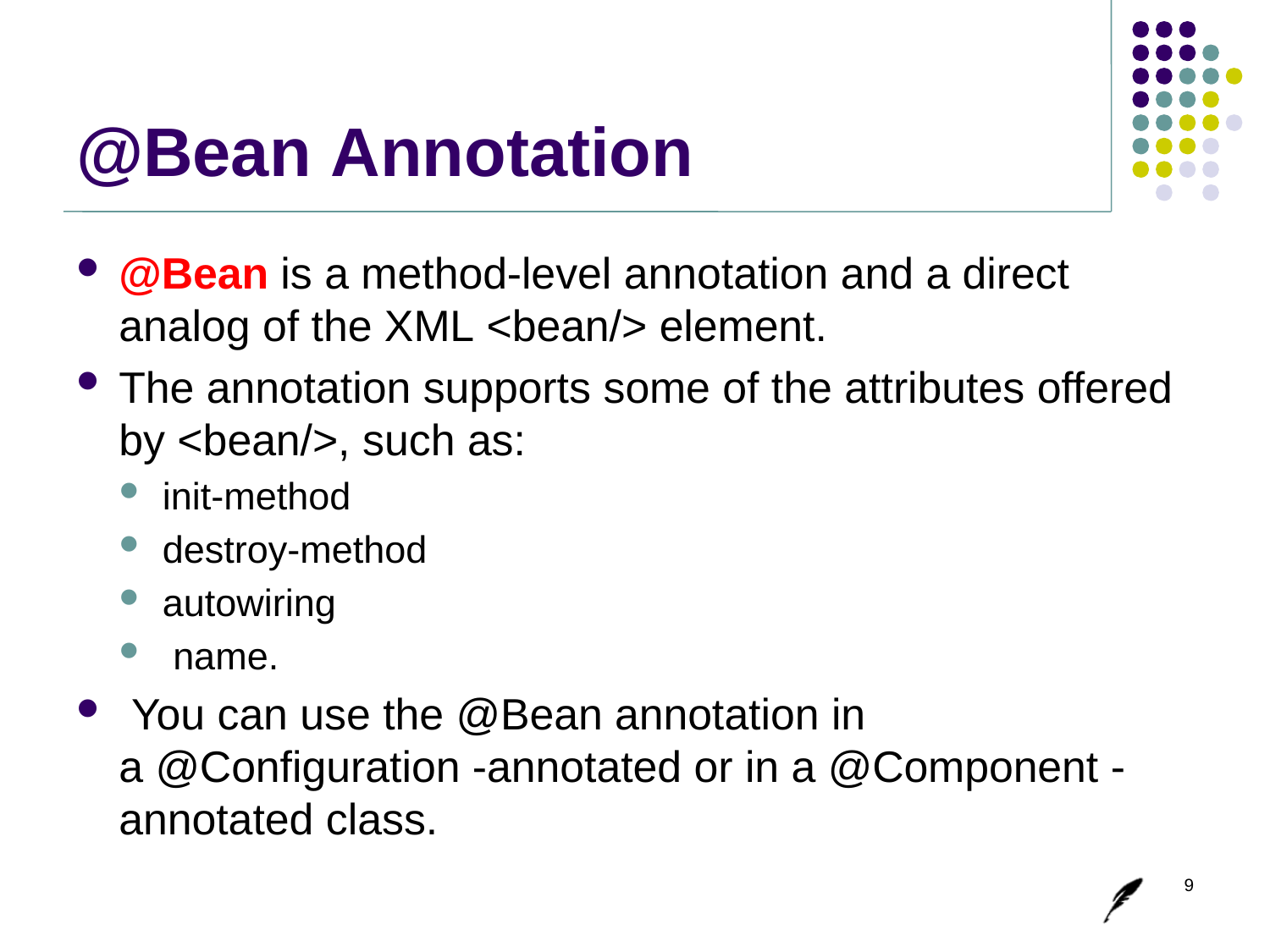

# @Bean Annotation
@Bean is a method-level annotation and a direct analog of the XML <bean/> element.
The annotation supports some of the attributes offered by <bean/>, such as:
init-method
destroy-method
autowiring
 name.
 You can use the @Bean annotation in a @Configuration -annotated or in a @Component -annotated class.

9